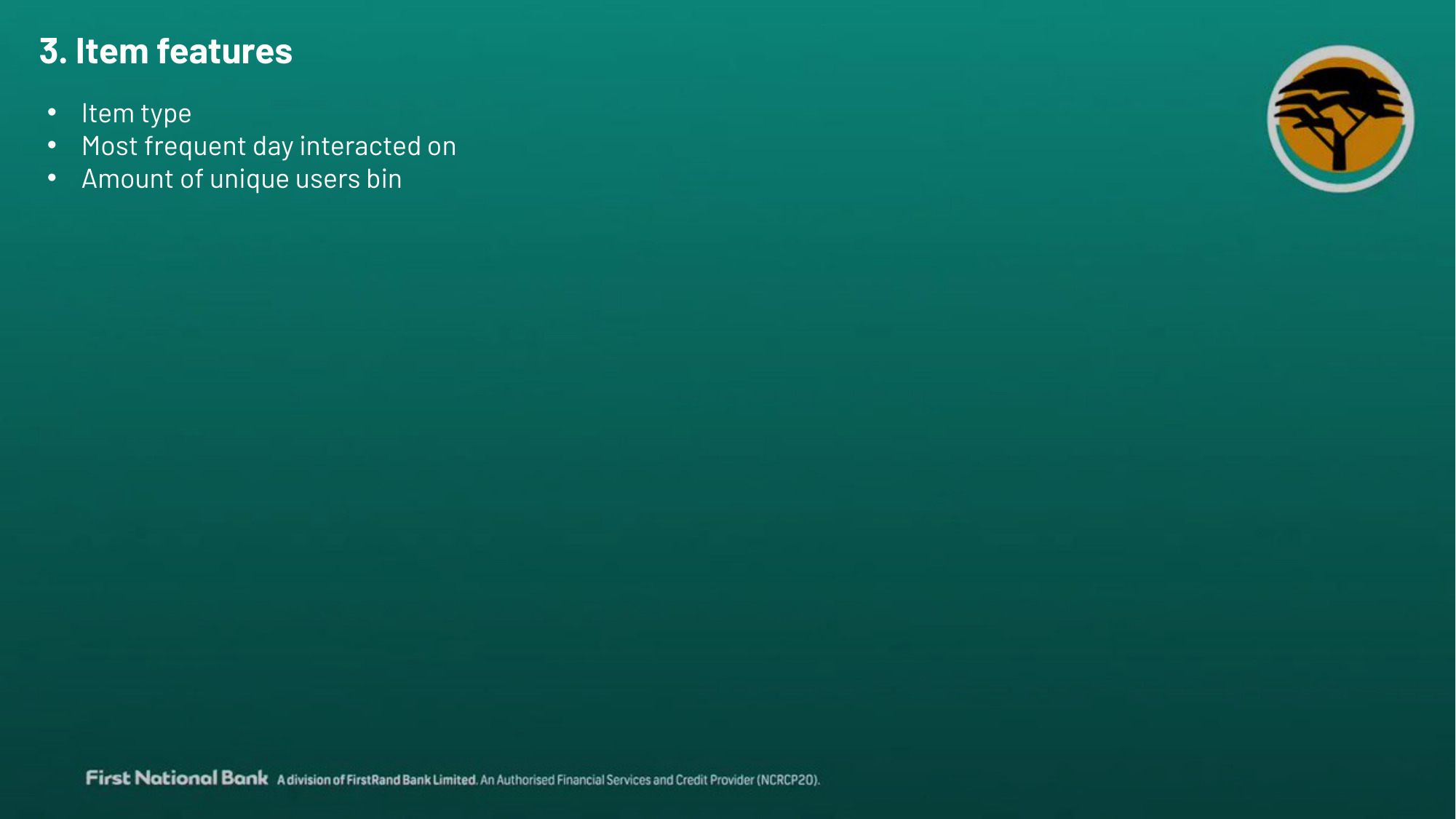

3. Item features
Item type
Most frequent day interacted on
Amount of unique users bin